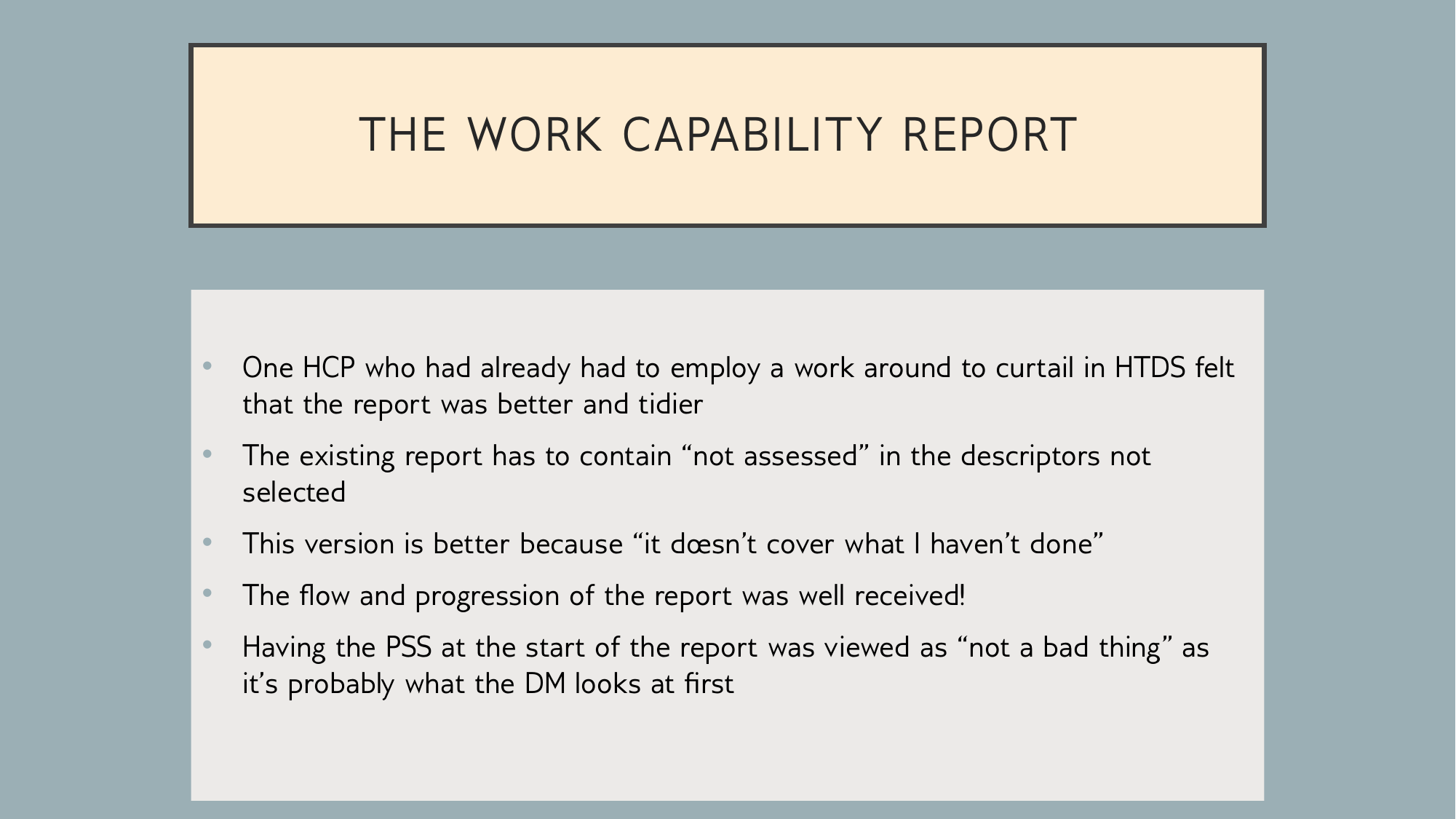

# THE WORK CAPABILITY REPORT

One HCP who had already had to employ a work around to curtail in HTDS felt that the report was better and tidier
The existing report has to contain “not assessed” in the descriptors not selected
This version is better because “it doesn’t cover what I haven’t done”
The flow and progression of the report was well received!
Having the PSS at the start of the report was viewed as “not a bad thing” as it’s probably what the DM looks at first